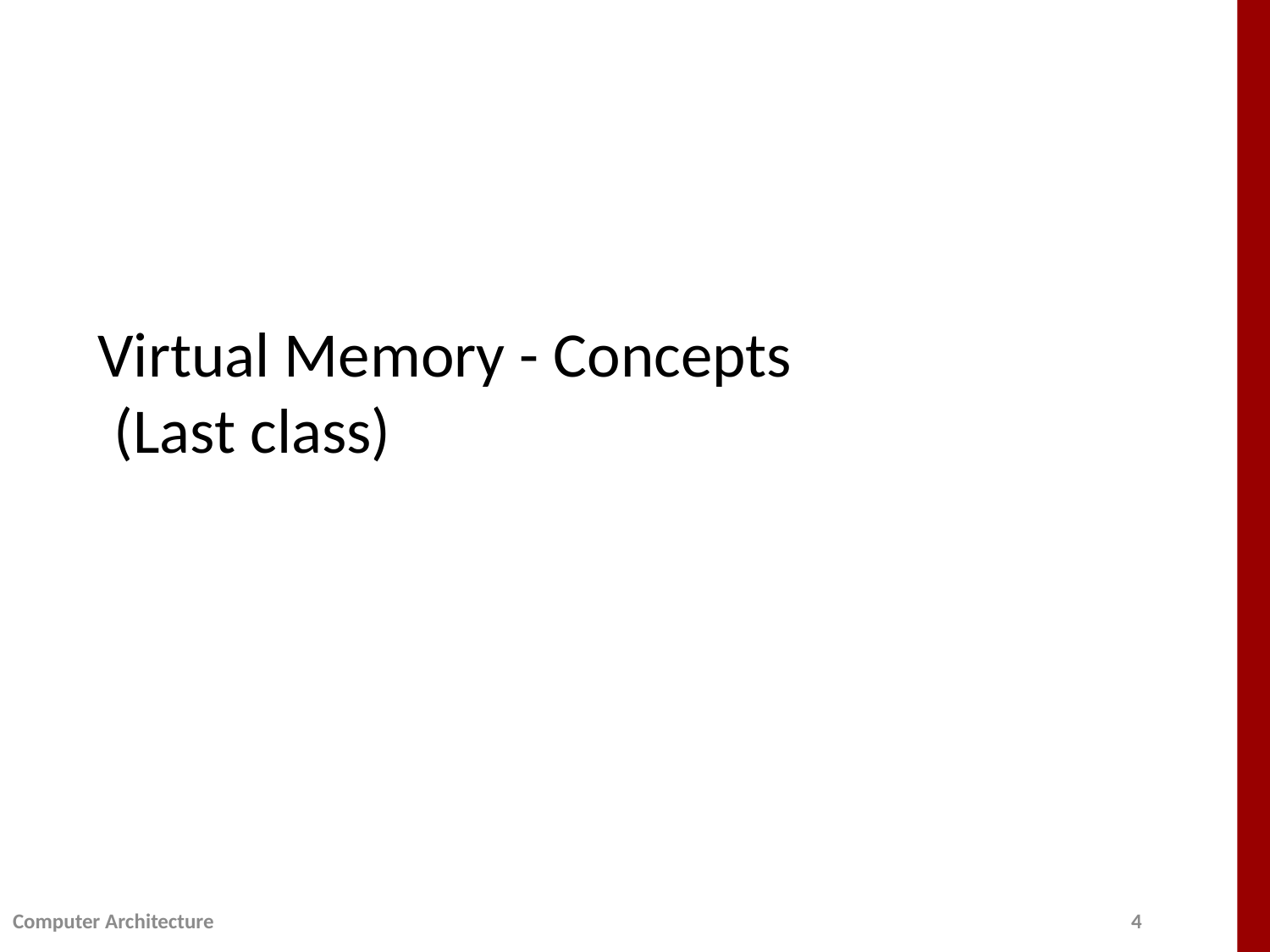

# Virtual Memory - Concepts (Last class)
Computer Architecture